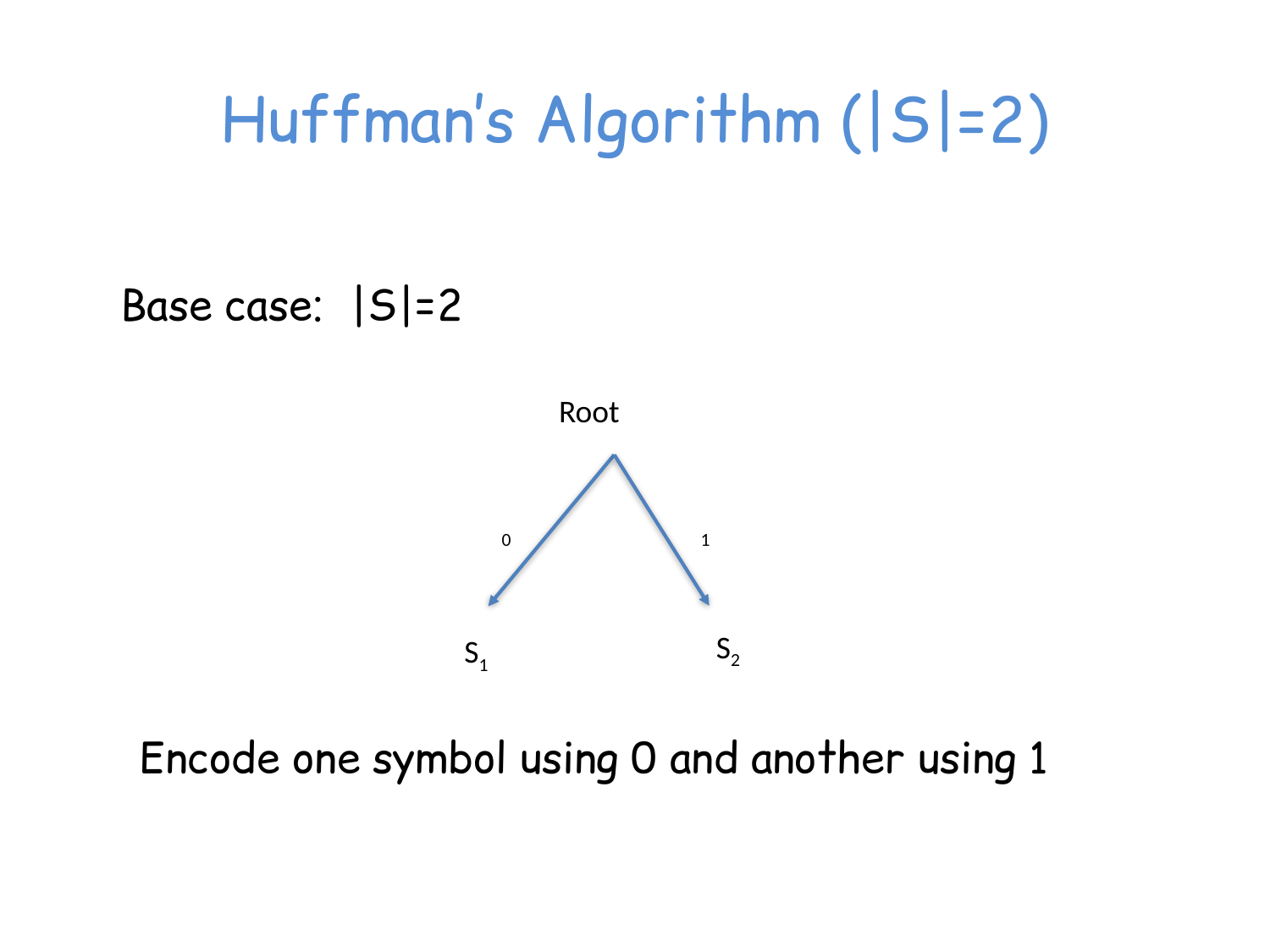

# Huffman’s Algorithm (|S|=2)

Base case:  |S|=2
Root
0
1
S2
S1
Encode one symbol using 0 and another using 1